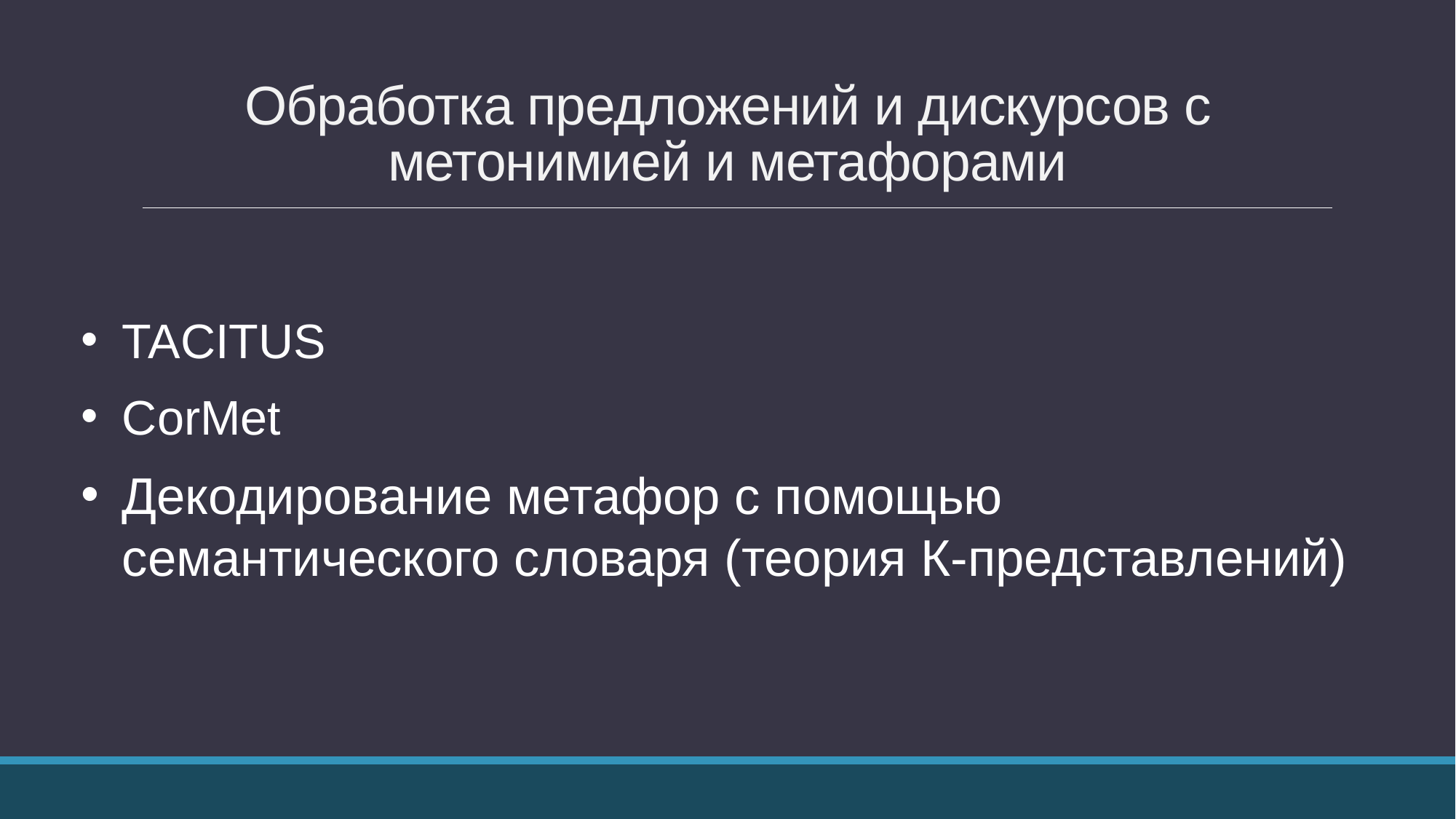

# Обработка предложений и дискурсов с метонимией и метафорами
TACITUS
CorMet
Декодирование метафор с помощью семантического словаря (теория К-представлений)